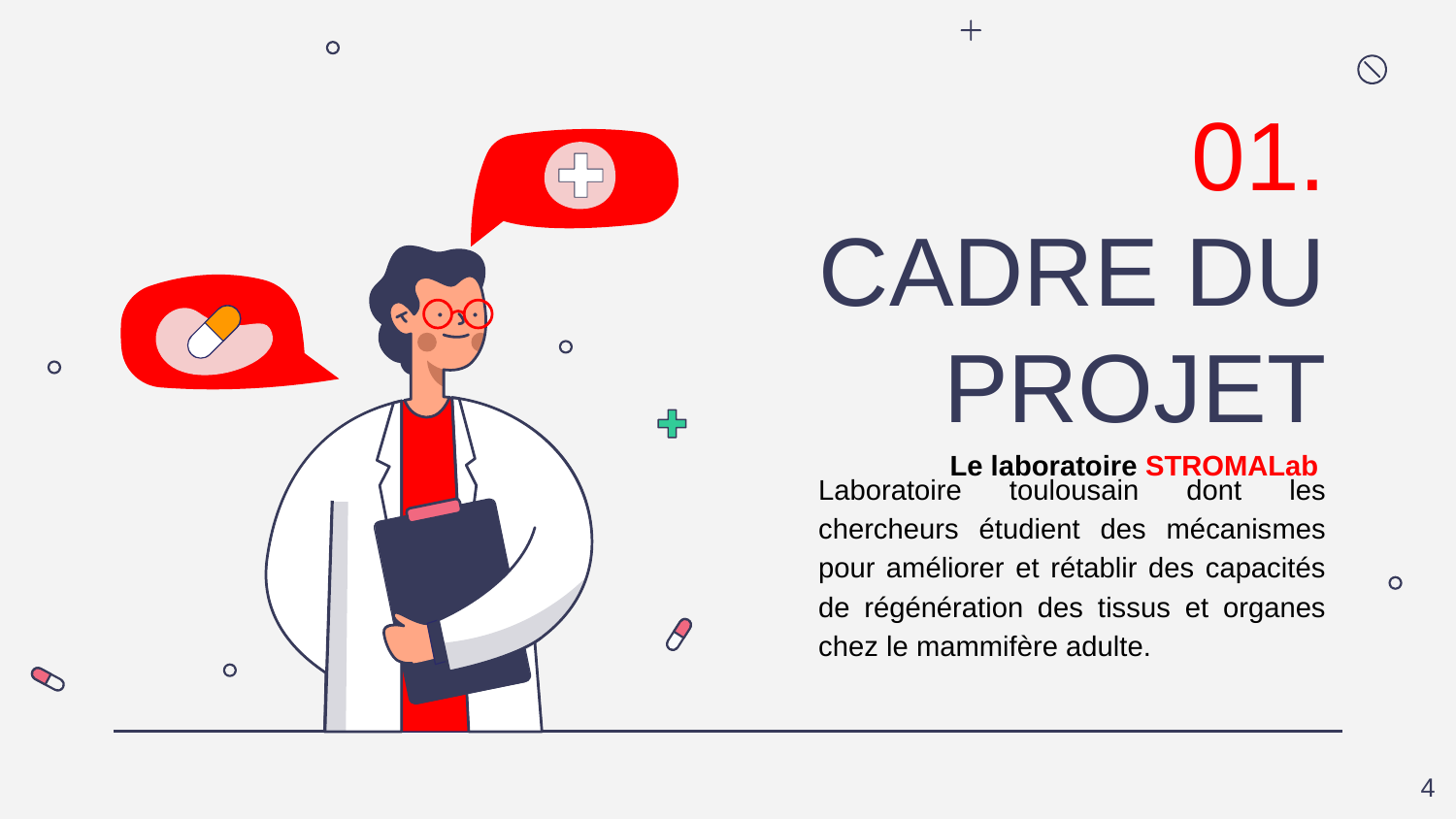

# 01.
CADRE DU PROJET
Le laboratoire STROMALab

Laboratoire toulousain dont les chercheurs étudient des mécanismes pour améliorer et rétablir des capacités de régénération des tissus et organes chez le mammifère adulte.
4